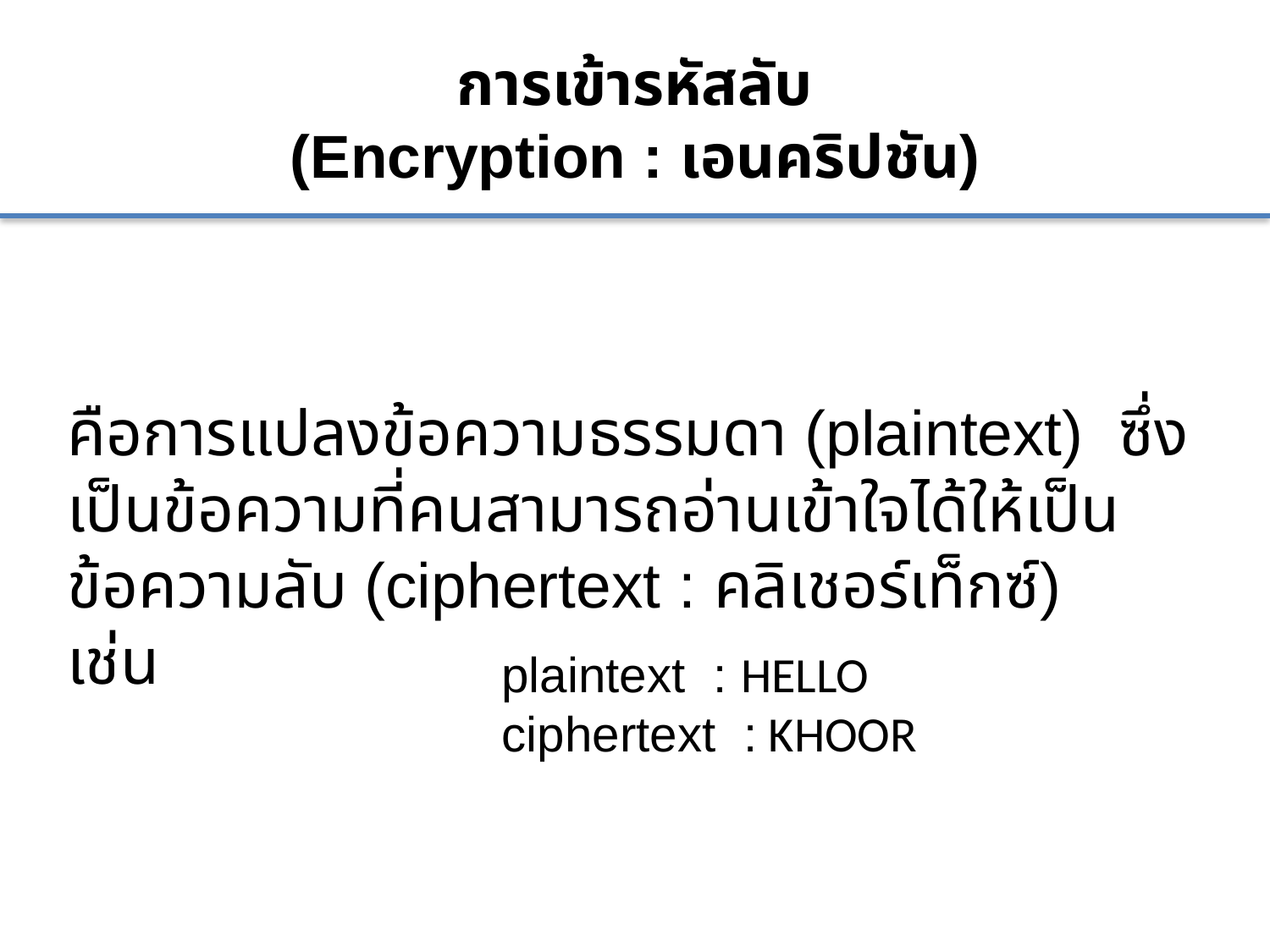

# การเข้ารหัสลับ (Encryption : เอนคริปชัน)
คือการแปลงข้อความธรรมดา (plaintext)  ซึ่งเป็นข้อความที่คนสามารถอ่านเข้าใจได้ให้เป็นข้อความลับ (ciphertext : คลิเชอร์เท็กซ์)
เช่น
plaintext  : HELLO
ciphertext  : KHOOR